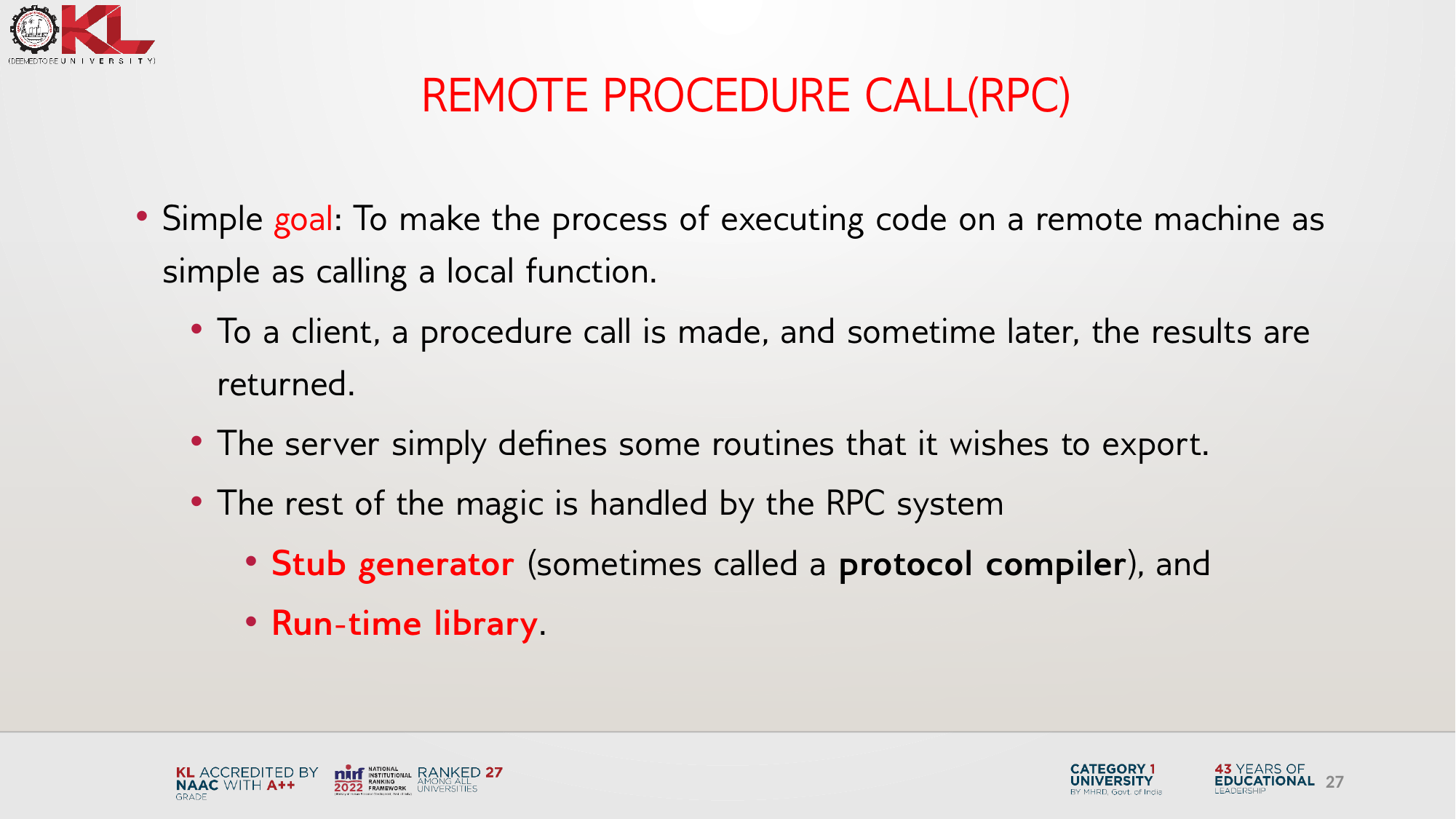

# Remote Procedure Call(RPC)
Simple goal: To make the process of executing code on a remote machine as simple as calling a local function.
To a client, a procedure call is made, and sometime later, the results are returned.
The server simply defines some routines that it wishes to export.
The rest of the magic is handled by the RPC system
Stub generator (sometimes called a protocol compiler), and
Run-time library.

27